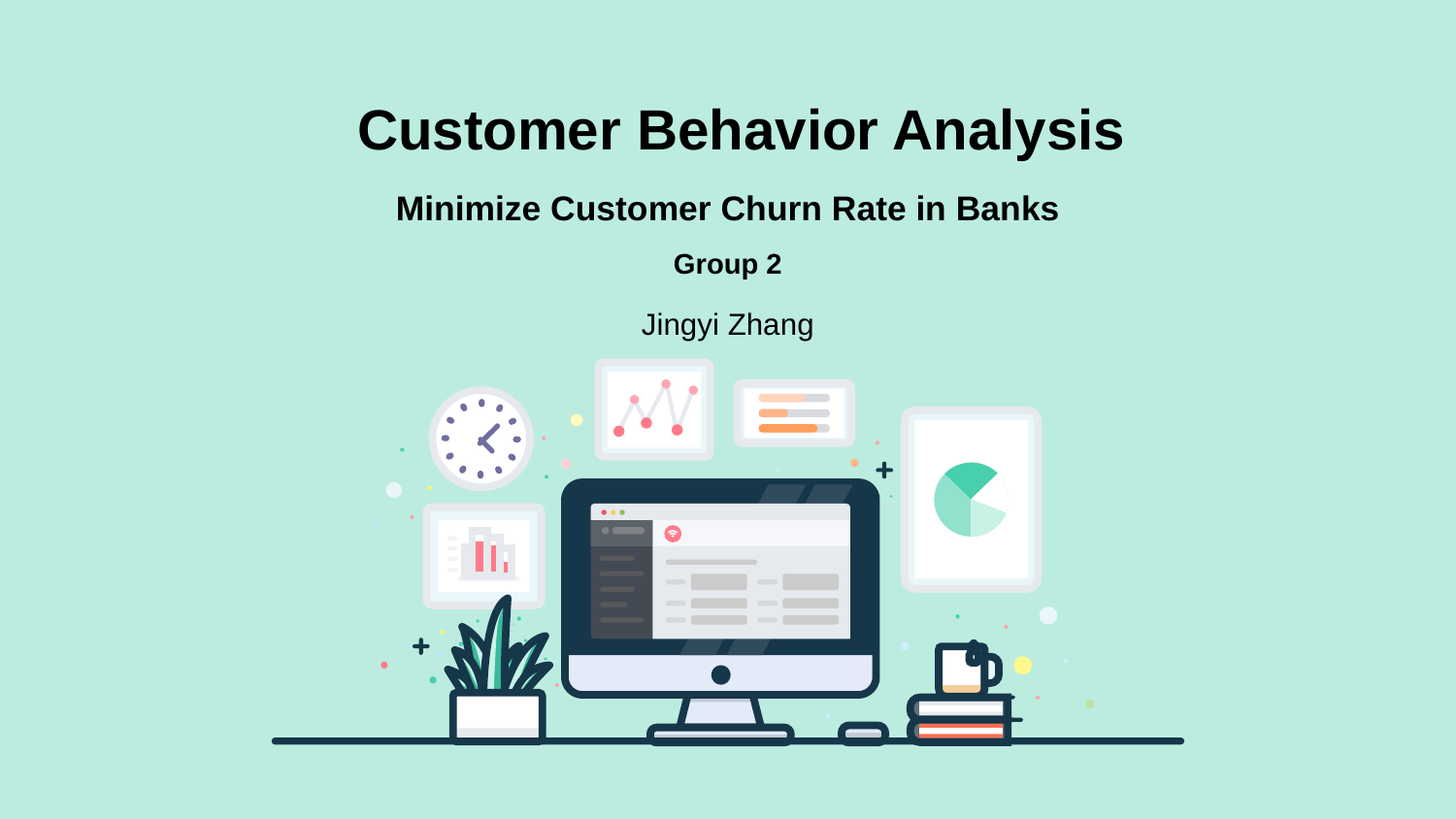

# Customer Behavior Analysis
Minimize Customer Churn Rate in Banks
Group 2
Jingyi Zhang